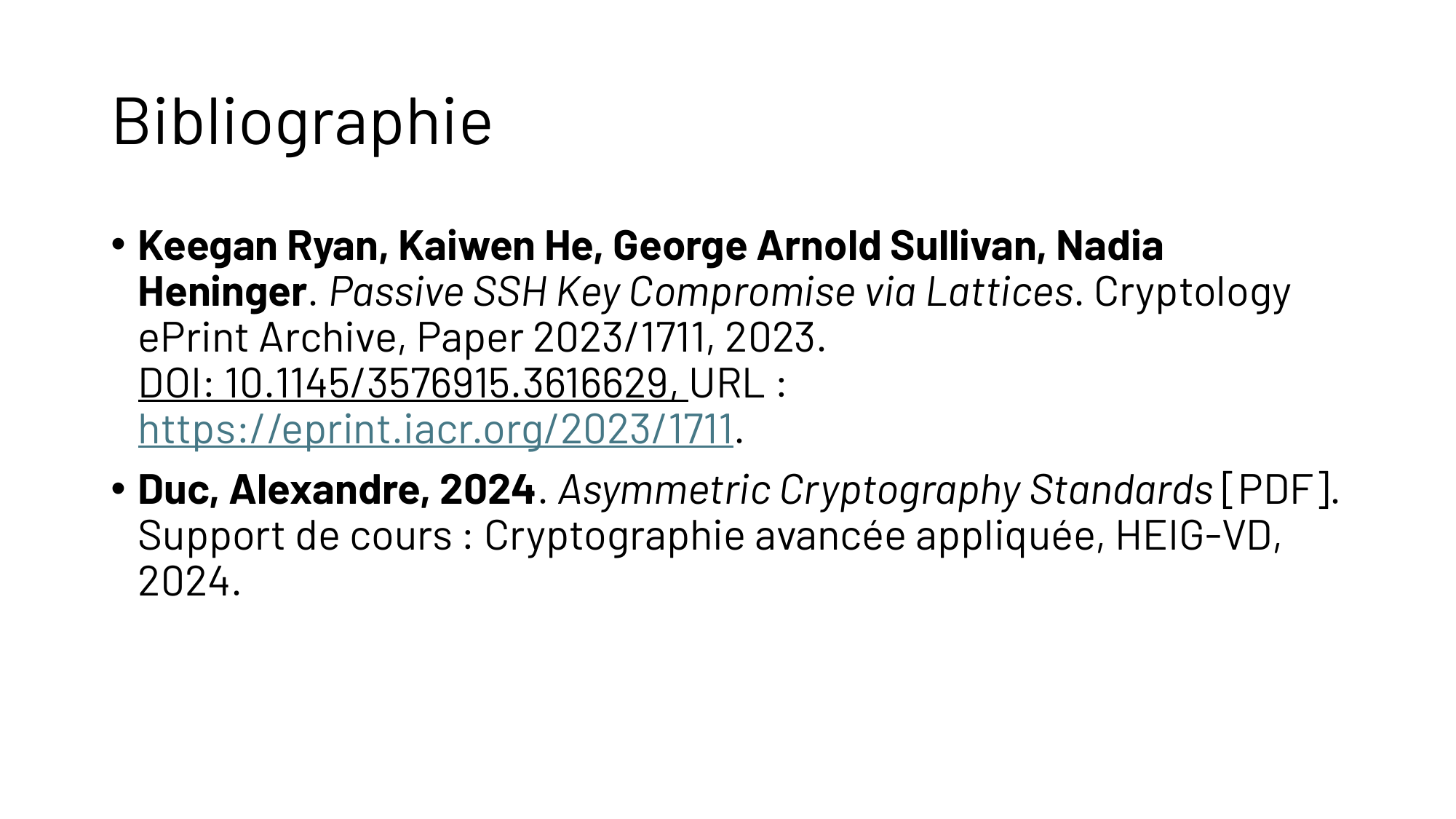

# Bibliographie
Keegan Ryan, Kaiwen He, George Arnold Sullivan, Nadia Heninger. Passive SSH Key Compromise via Lattices. Cryptology ePrint Archive, Paper 2023/1711, 2023. DOI: 10.1145/3576915.3616629, URL : https://eprint.iacr.org/2023/1711.
Duc, Alexandre, 2024. Asymmetric Cryptography Standards [PDF]. Support de cours : Cryptographie avancée appliquée, HEIG-VD, 2024.